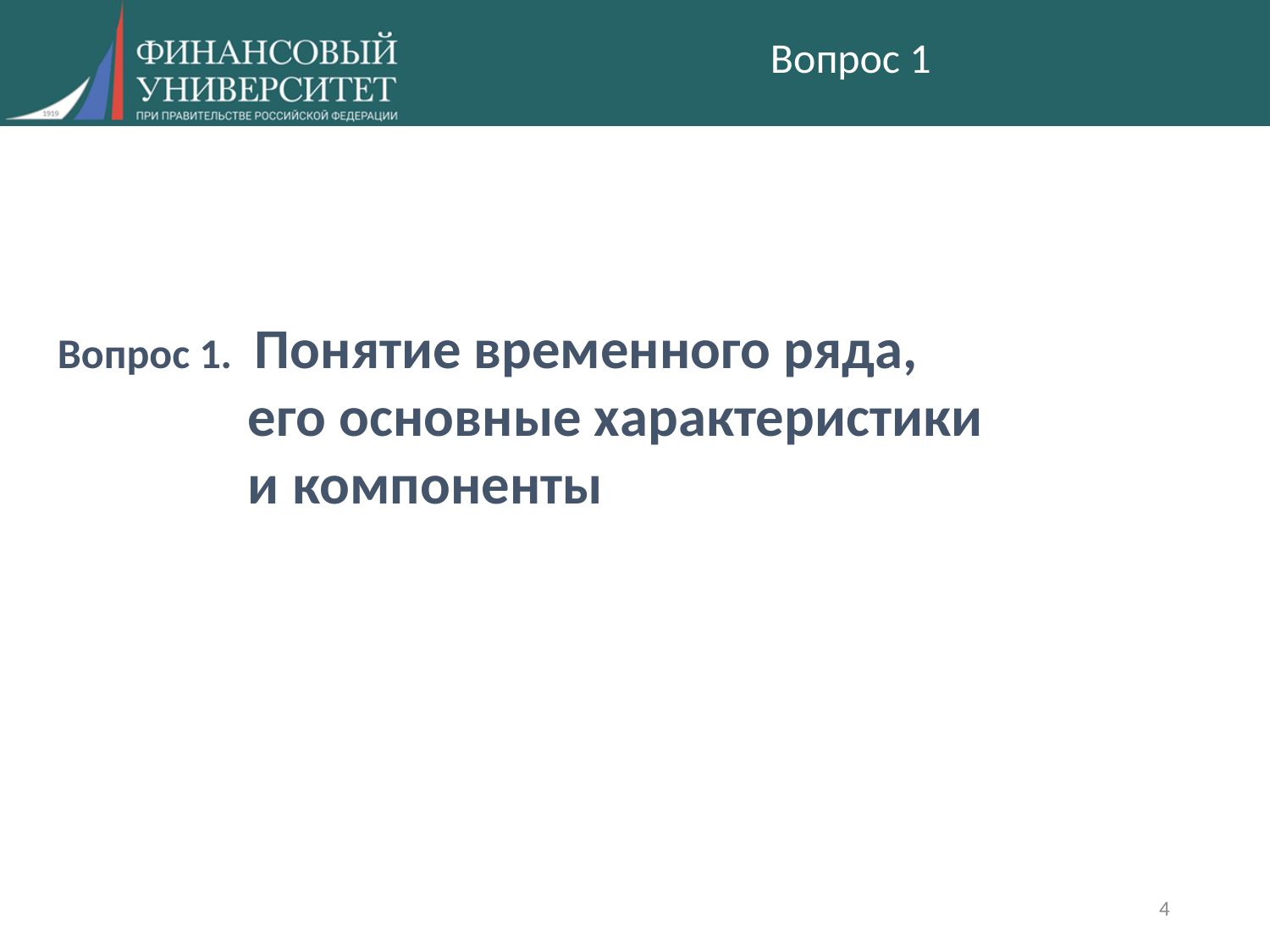

# Вопрос 1
Вопрос 1.  Понятие временного ряда,
               его основные характеристики
               и компоненты

4